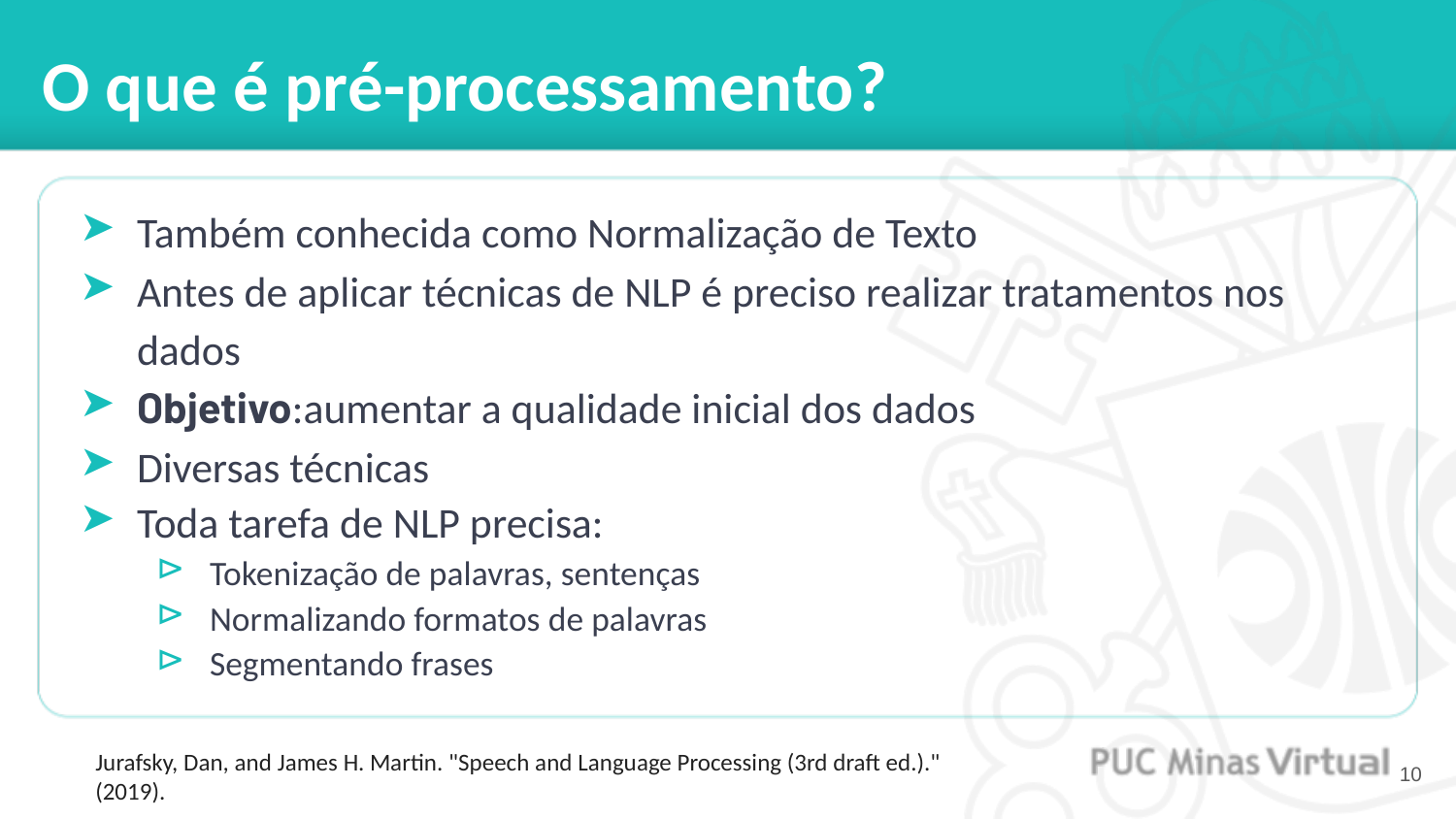

# O que é pré-processamento?
Também conhecida como Normalização de Texto
Antes de aplicar técnicas de NLP é preciso realizar tratamentos nos dados
Objetivo:aumentar a qualidade inicial dos dados
Diversas técnicas
Toda tarefa de NLP precisa:
Tokenização de palavras, sentenças
Normalizando formatos de palavras
Segmentando frases

Jurafsky, Dan, and James H. Martin. "Speech and Language Processing (3rd draft ed.)." (2019).
10